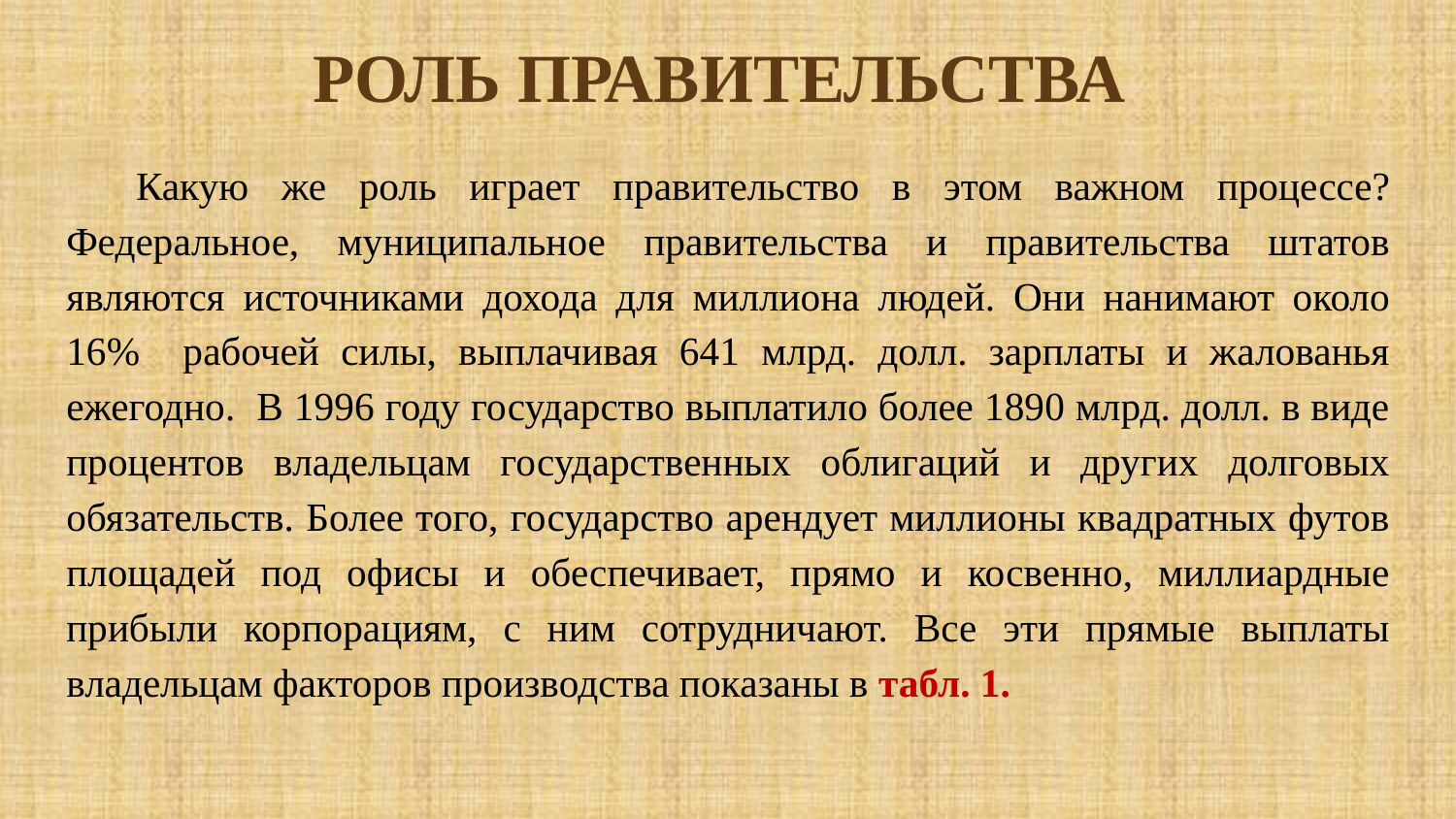

# Роль правительства
Какую же роль играет правительство в этом важном процессе? Федеральное, муниципальное правительства и правительства штатов являются источниками дохода для миллиона людей. Они нанимают около 16%  рабочей силы, выплачивая 641 млрд. долл. зарплаты и жалованья ежегодно.  В 1996 году государство выплатило более 1890 млрд. долл. в виде процентов владельцам государственных облигаций и других долговых обязательств. Более того, государство арендует миллионы квадратных футов площадей под офисы и обеспечивает, прямо и косвенно, миллиардные прибыли корпорациям, с ним сотрудничают. Все эти прямые выплаты владельцам факторов производства показаны в табл. 1.